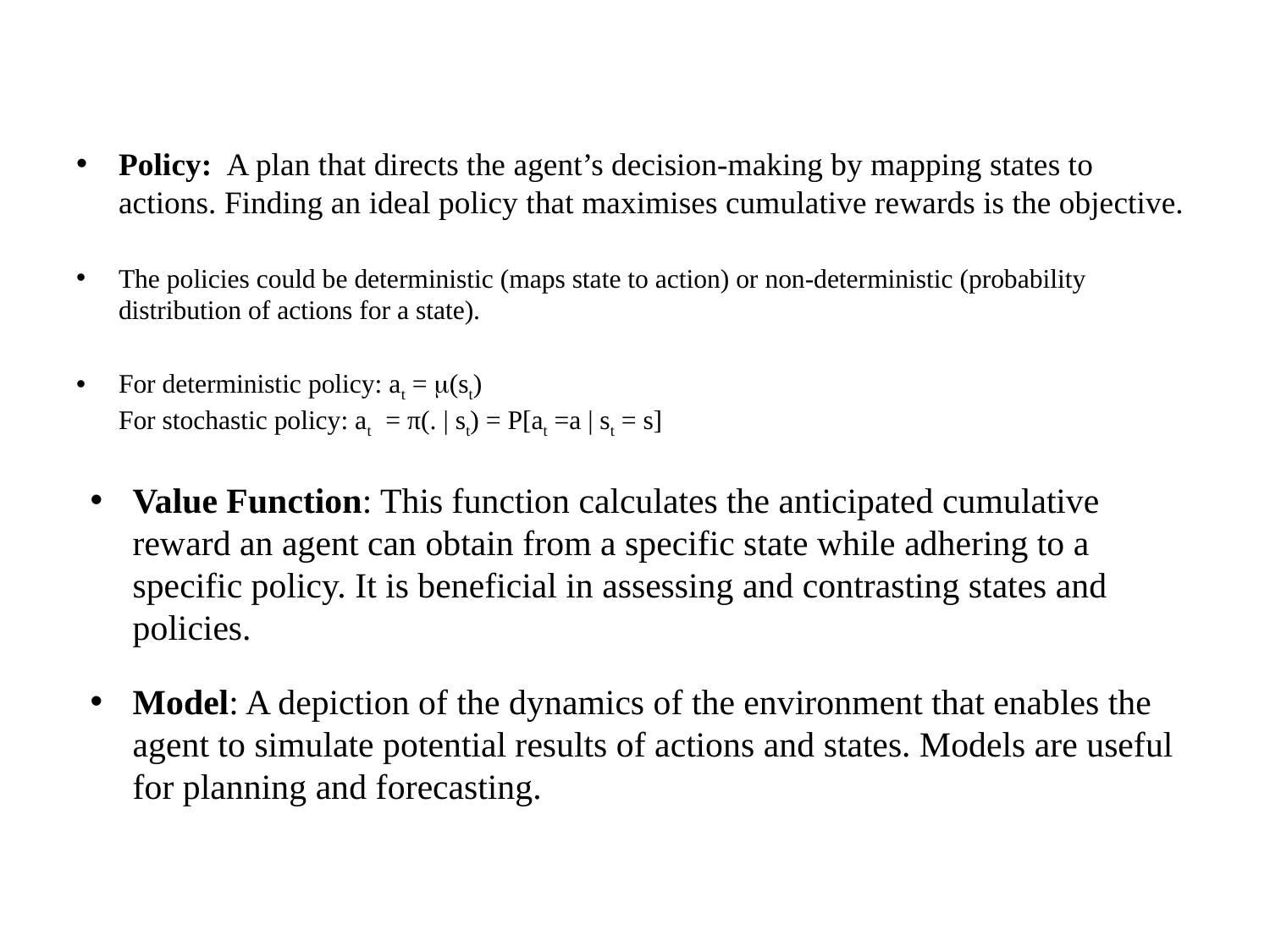

Policy:  A plan that directs the agent’s decision-making by mapping states to actions. Finding an ideal policy that maximises cumulative rewards is the objective.

The policies could be deterministic (maps state to action) or non-deterministic (probability distribution of actions for a state).

For deterministic policy: at = μ(st)
For stochastic policy: at   = π(. | st) = P[at =a | st = s]

Value Function: This function calculates the anticipated cumulative reward an agent can obtain from a specific state while adhering to a specific policy. It is beneficial in assessing and contrasting states and policies.

Model: A depiction of the dynamics of the environment that enables the agent to simulate potential results of actions and states. Models are useful for planning and forecasting.